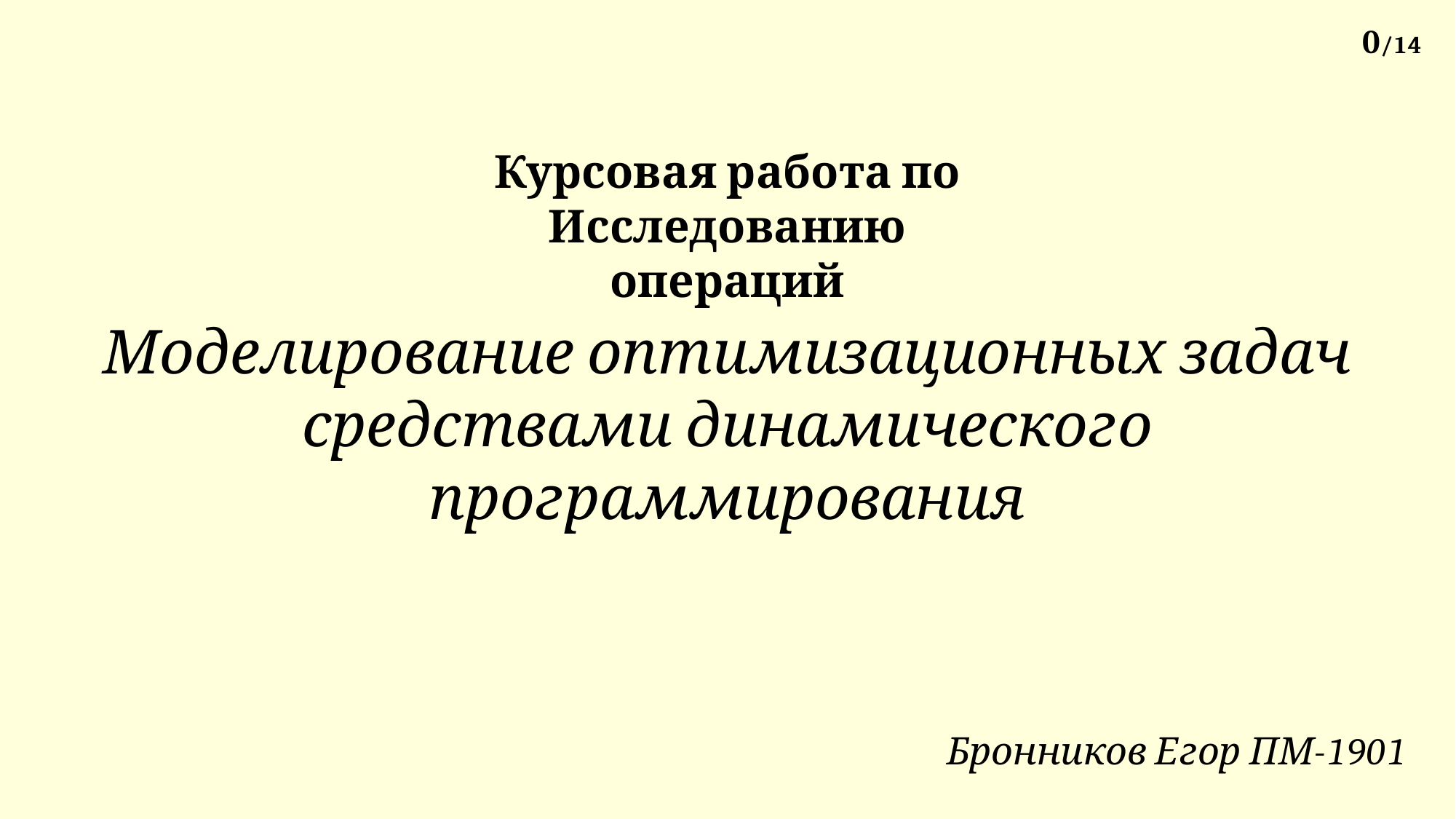

0/14
Курсовая работа по
Исследованию операций
Моделирование оптимизационных задач средствами динамического программирования
Бронников Егор ПМ-1901